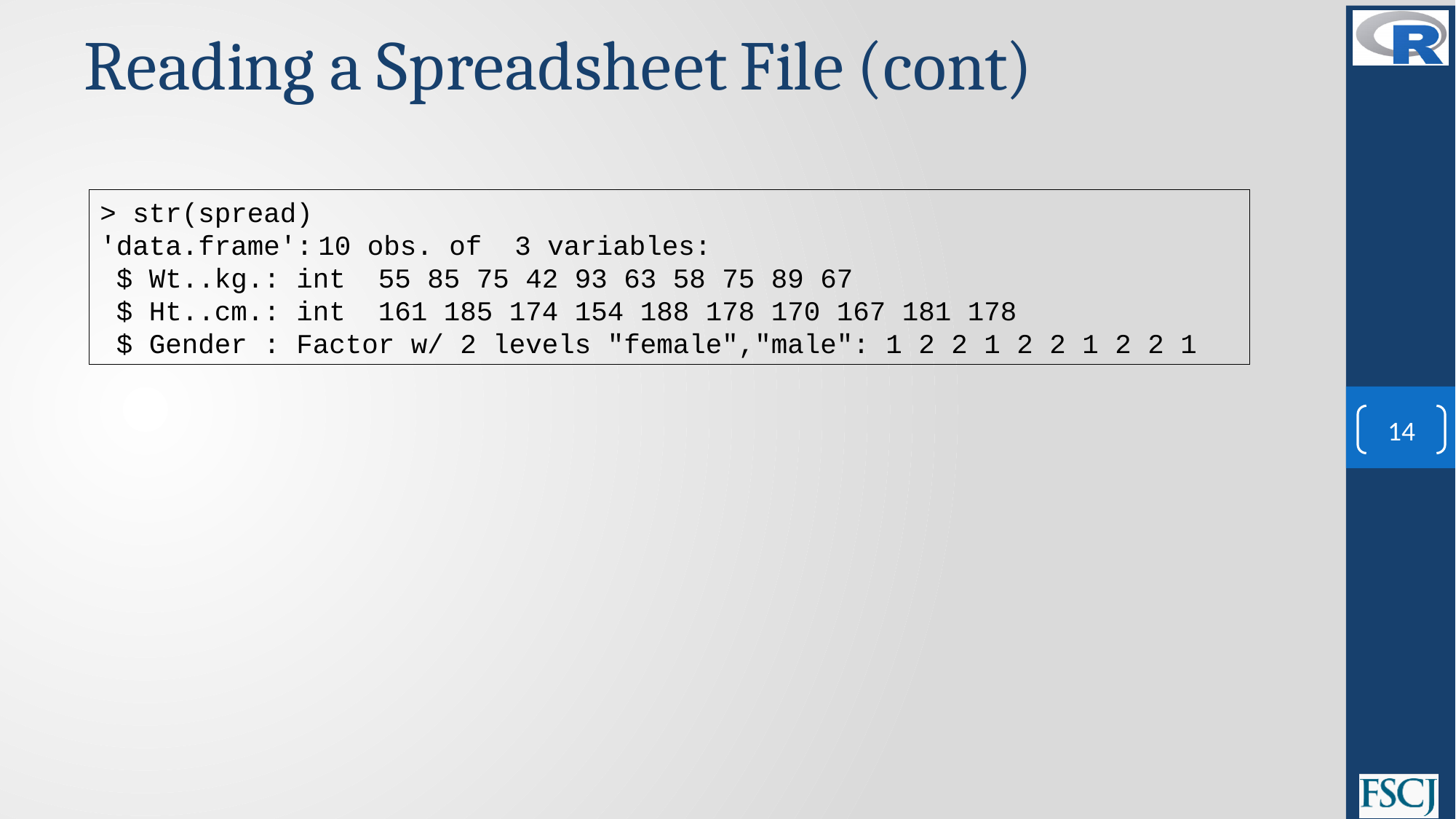

# Reading a Spreadsheet File (cont)
> str(spread)
'data.frame':	10 obs. of  3 variables:
 $ Wt..kg.: int  55 85 75 42 93 63 58 75 89 67
 $ Ht..cm.: int  161 185 174 154 188 178 170 167 181 178
 $ Gender : Factor w/ 2 levels "female","male": 1 2 2 1 2 2 1 2 2 1
14